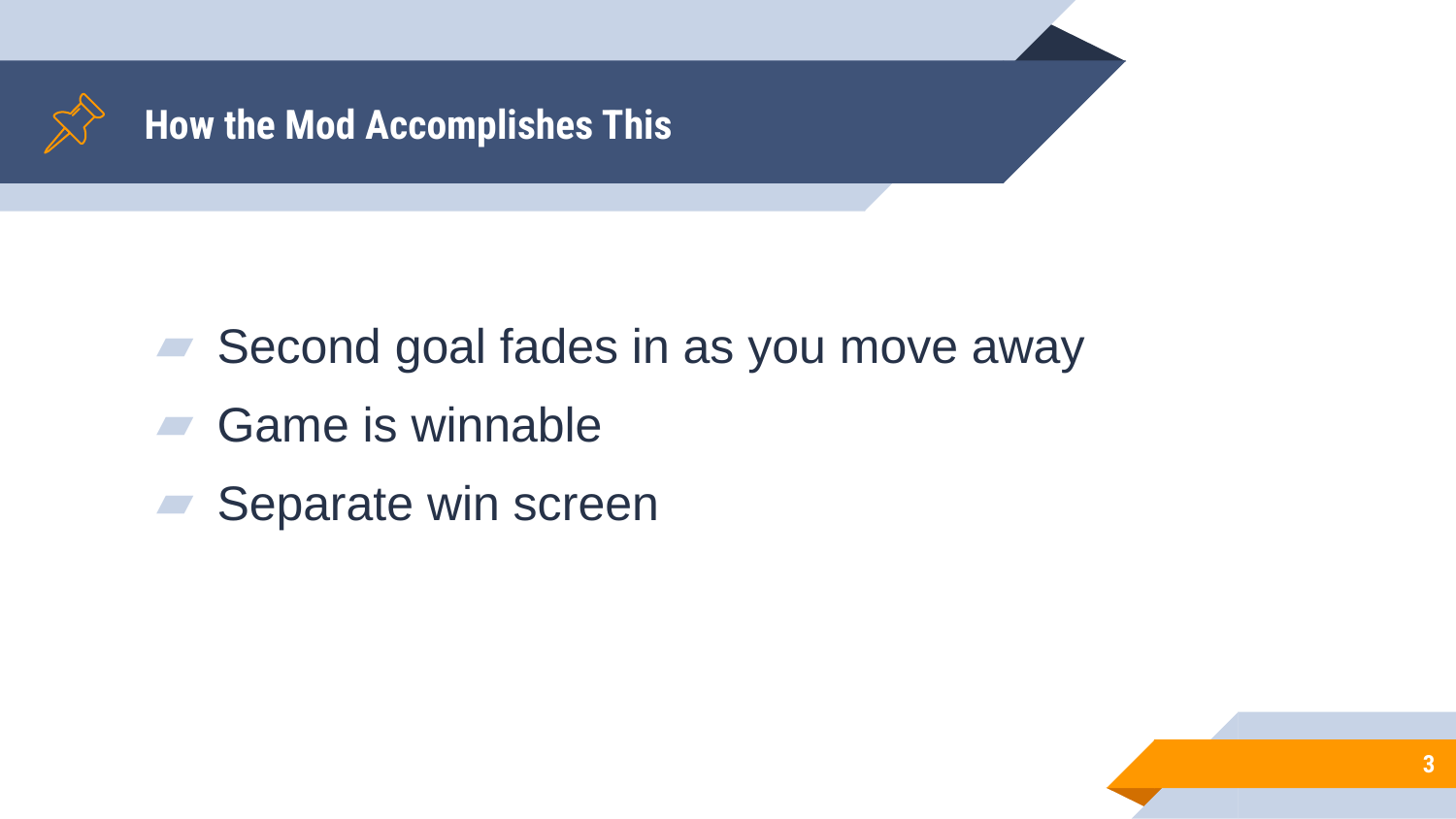

# How the Mod Accomplishes This

Second goal fades in as you move away
Game is winnable
Separate win screen

3